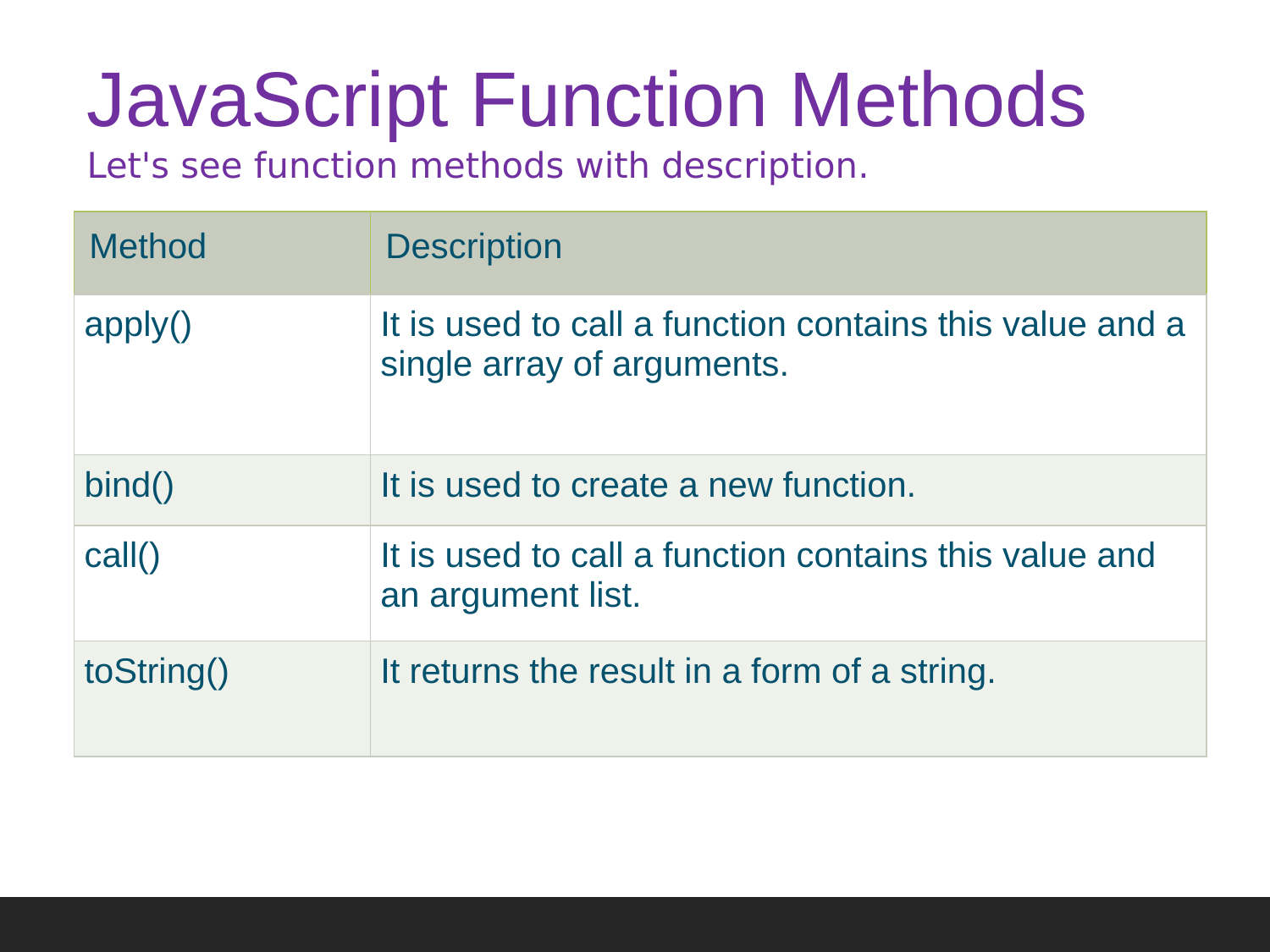

JavaScript Function Methods
Let's see function methods with description.
| Method | Description |
| --- | --- |
| apply() | It is used to call a function contains this value and a single array of arguments. |
| bind() | It is used to create a new function. |
| call() | It is used to call a function contains this value and an argument list. |
| toString() | It returns the result in a form of a string. |